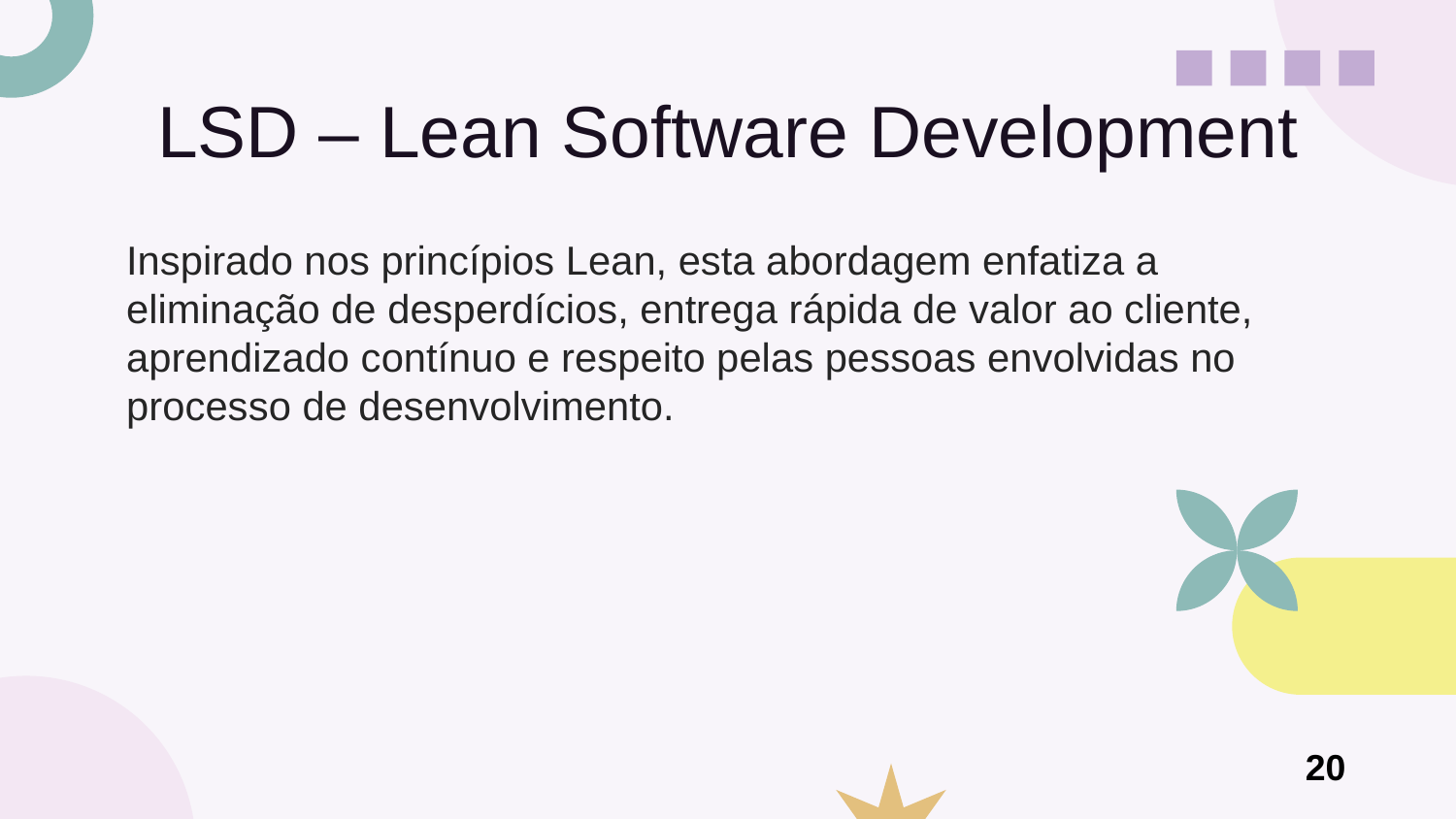

# LSD – Lean Software Development
Inspirado nos princípios Lean, esta abordagem enfatiza a eliminação de desperdícios, entrega rápida de valor ao cliente, aprendizado contínuo e respeito pelas pessoas envolvidas no processo de desenvolvimento.

20